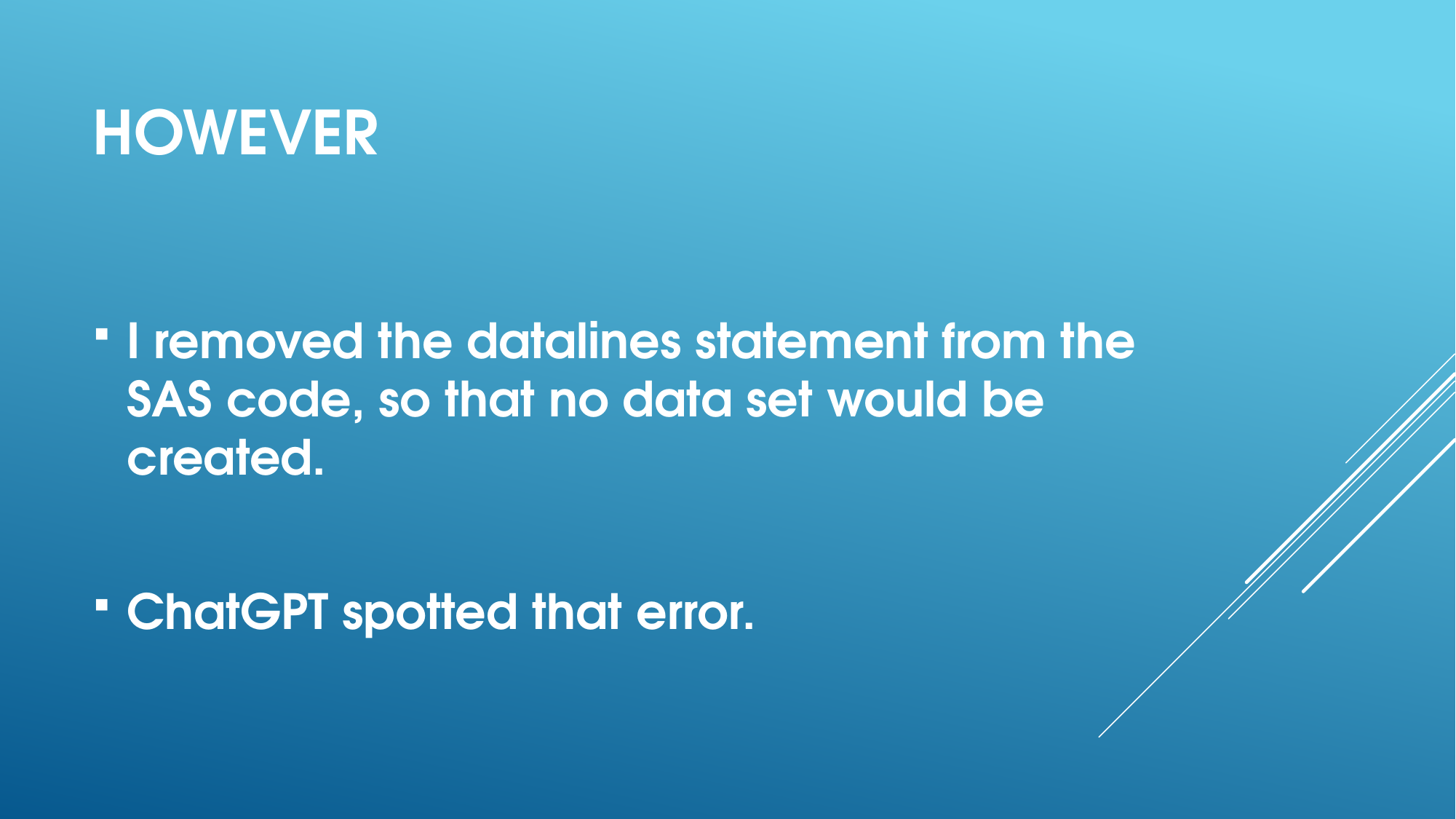

# However
I removed the datalines statement from the SAS code, so that no data set would be created.

ChatGPT spotted that error.